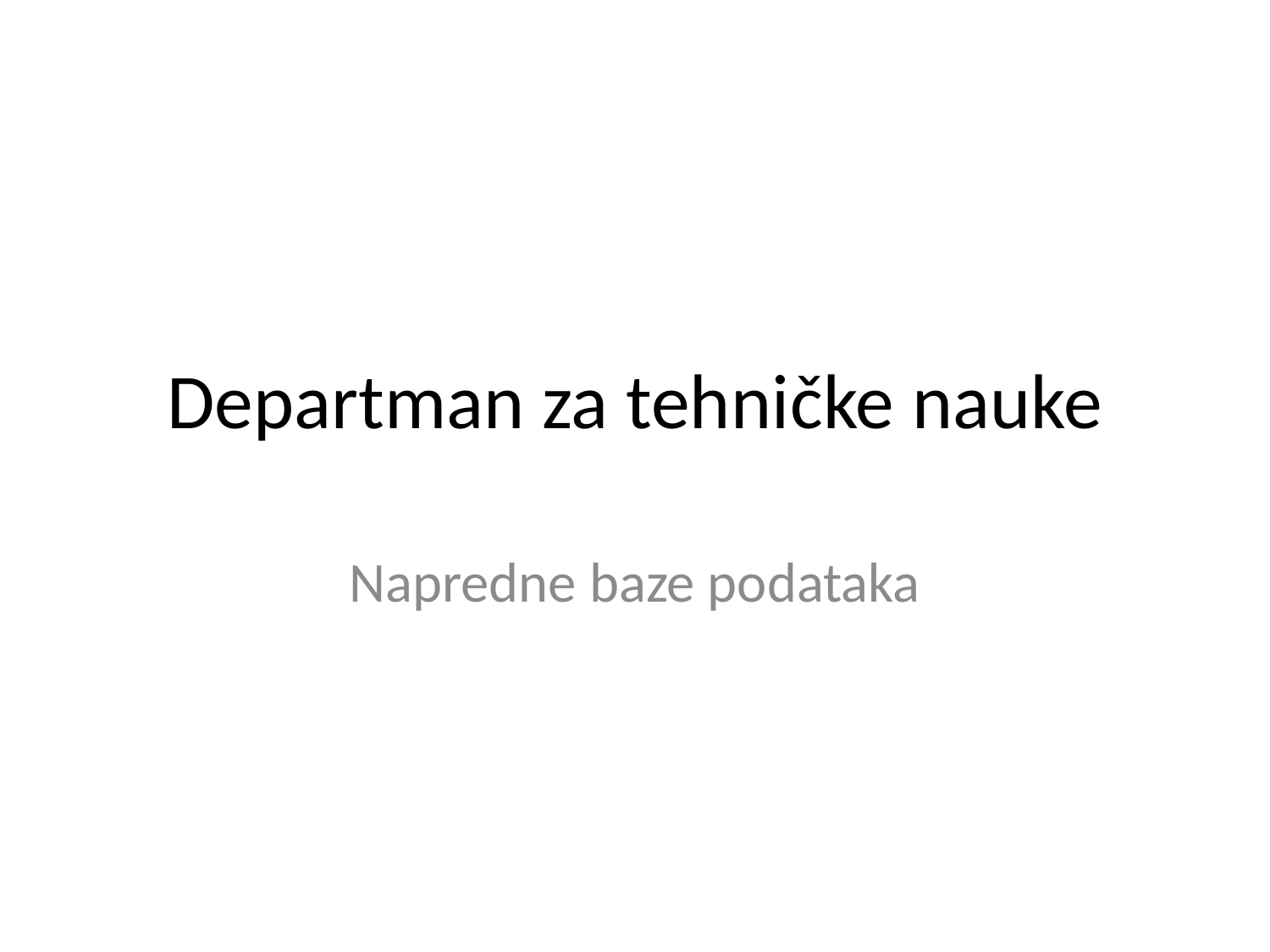

# Departman za tehničke nauke
Napredne baze podataka